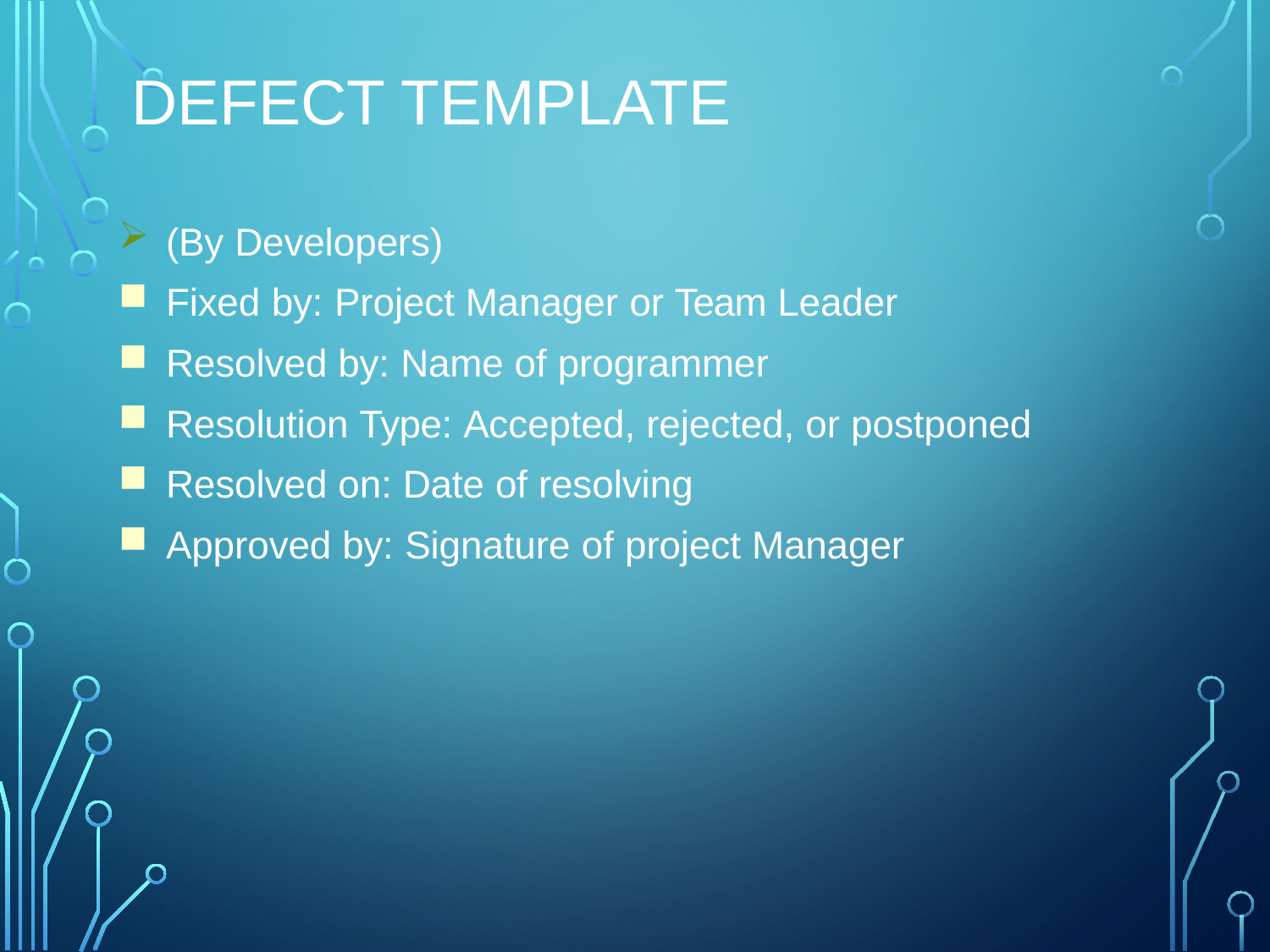

# Defect template
(By Developers)
Fixed by: Project Manager or Team Leader
Resolved by: Name of programmer
Resolution Type: Accepted, rejected, or postponed
Resolved on: Date of resolving
Approved by: Signature of project Manager